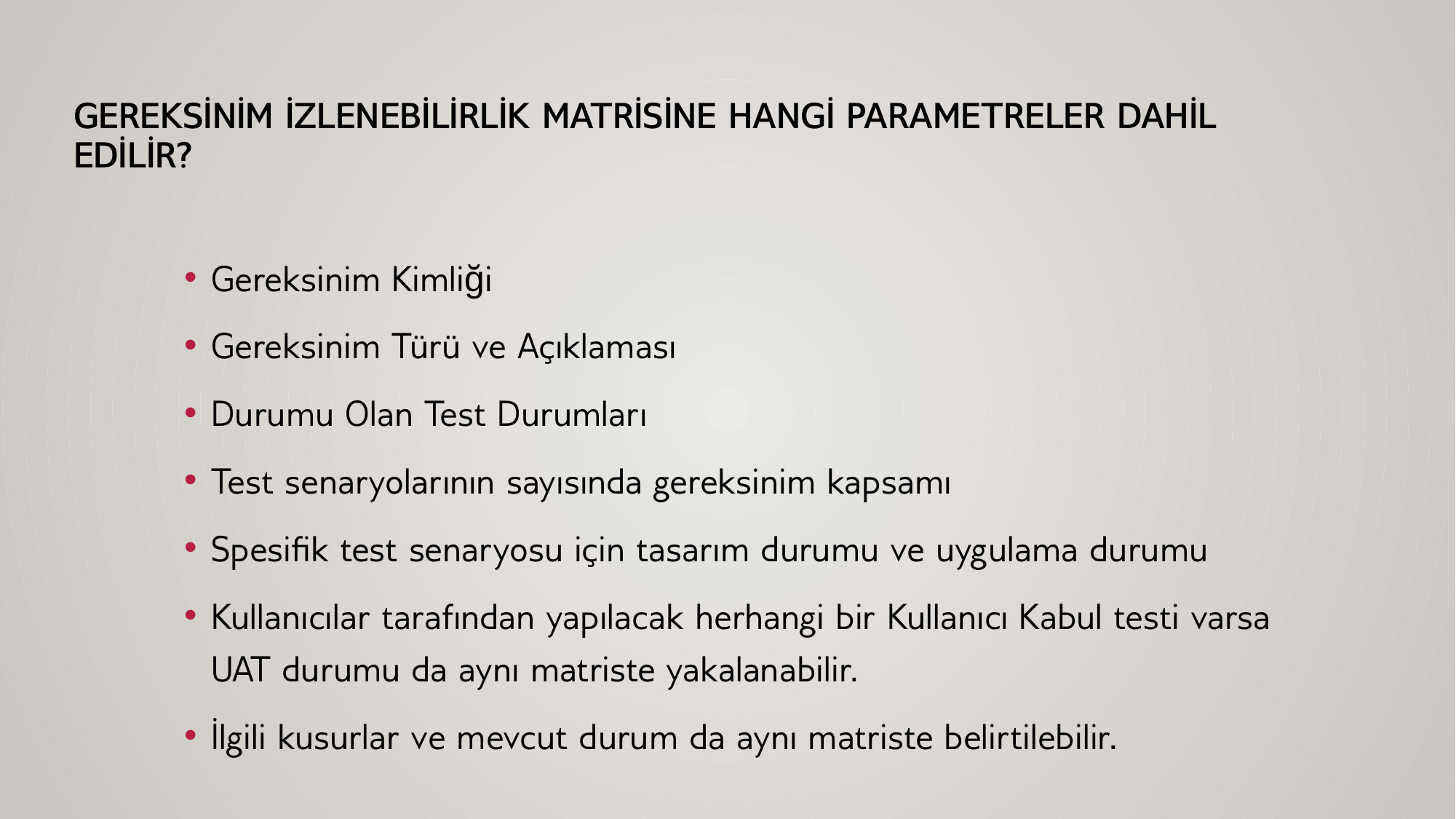

# Gereksinim İzlenebilirlik Matrisine hangi Parametreler dahil edilİR?
Gereksinim Kimliği
Gereksinim Türü ve Açıklaması
Durumu Olan Test Durumları
Test senaryolarının sayısında gereksinim kapsamı
Spesifik test senaryosu için tasarım durumu ve uygulama durumu
Kullanıcılar tarafından yapılacak herhangi bir Kullanıcı Kabul testi varsa UAT durumu da aynı matriste yakalanabilir.
İlgili kusurlar ve mevcut durum da aynı matriste belirtilebilir.